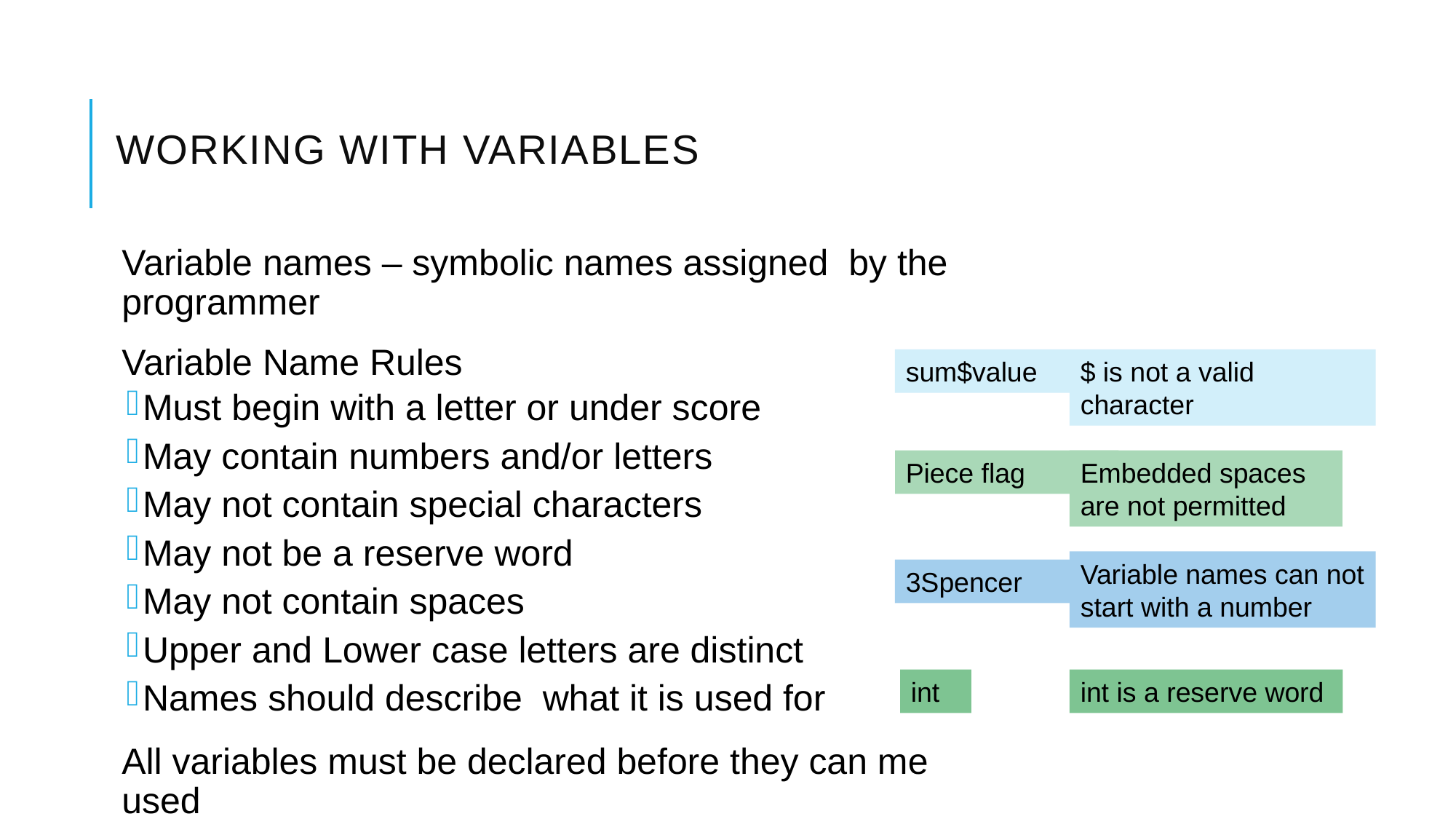

# Working with variables
Variable names – symbolic names assigned  by the programmer
Variable Name Rules
Must begin with a letter or under score
May contain numbers and/or letters
May not contain special characters
May not be a reserve word
May not contain spaces
Upper and Lower case letters are distinct
Names should describe  what it is used for
All variables must be declared before they can me used
sum$value
$ is not a valid character
Piece flag
Embedded spaces are not permitted
Variable names can not start with a number
3Spencer
int
int is a reserve word